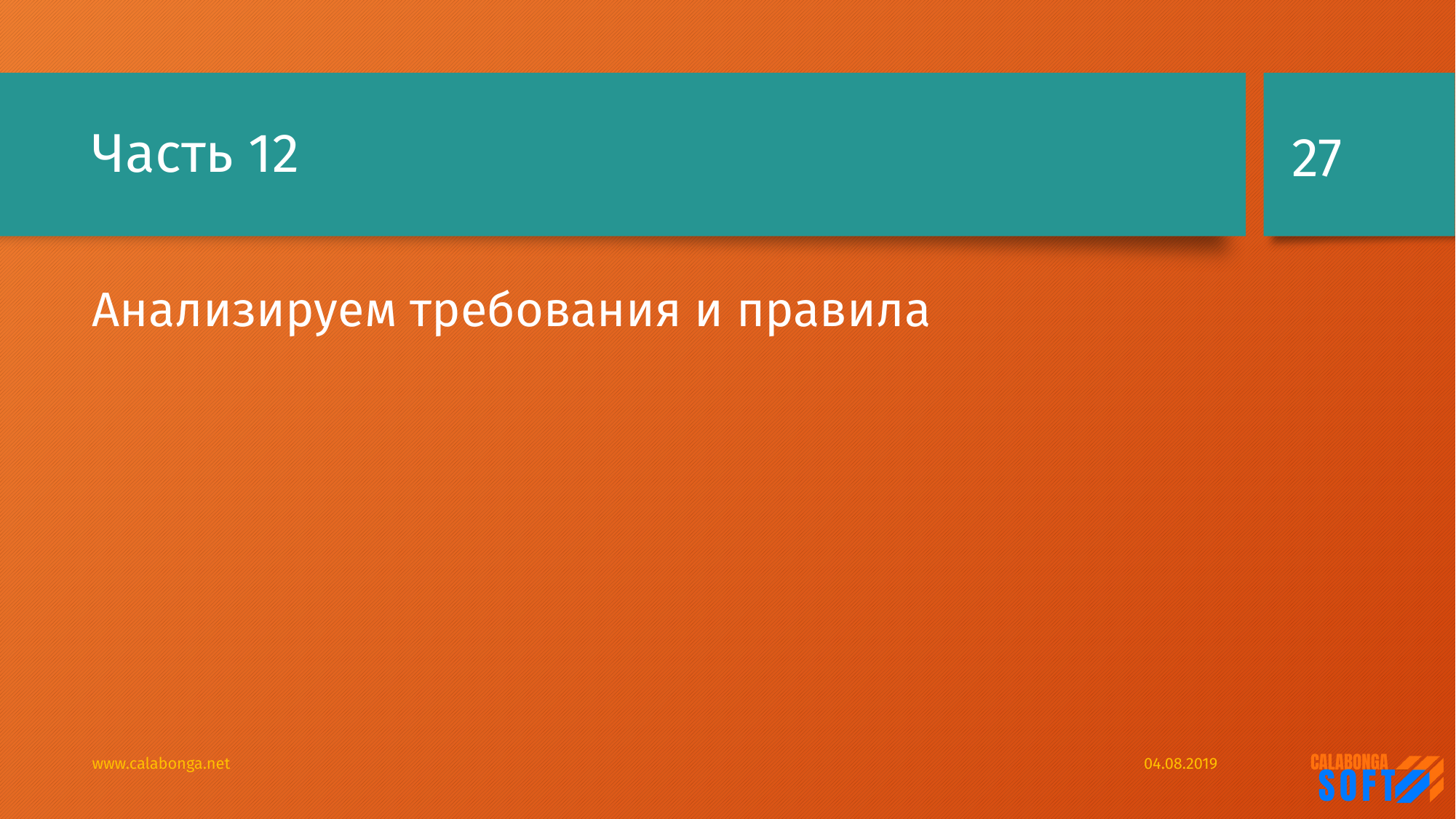

27
# Часть 12
Анализируем требования и правила

www.calabonga.net
04.08.2019